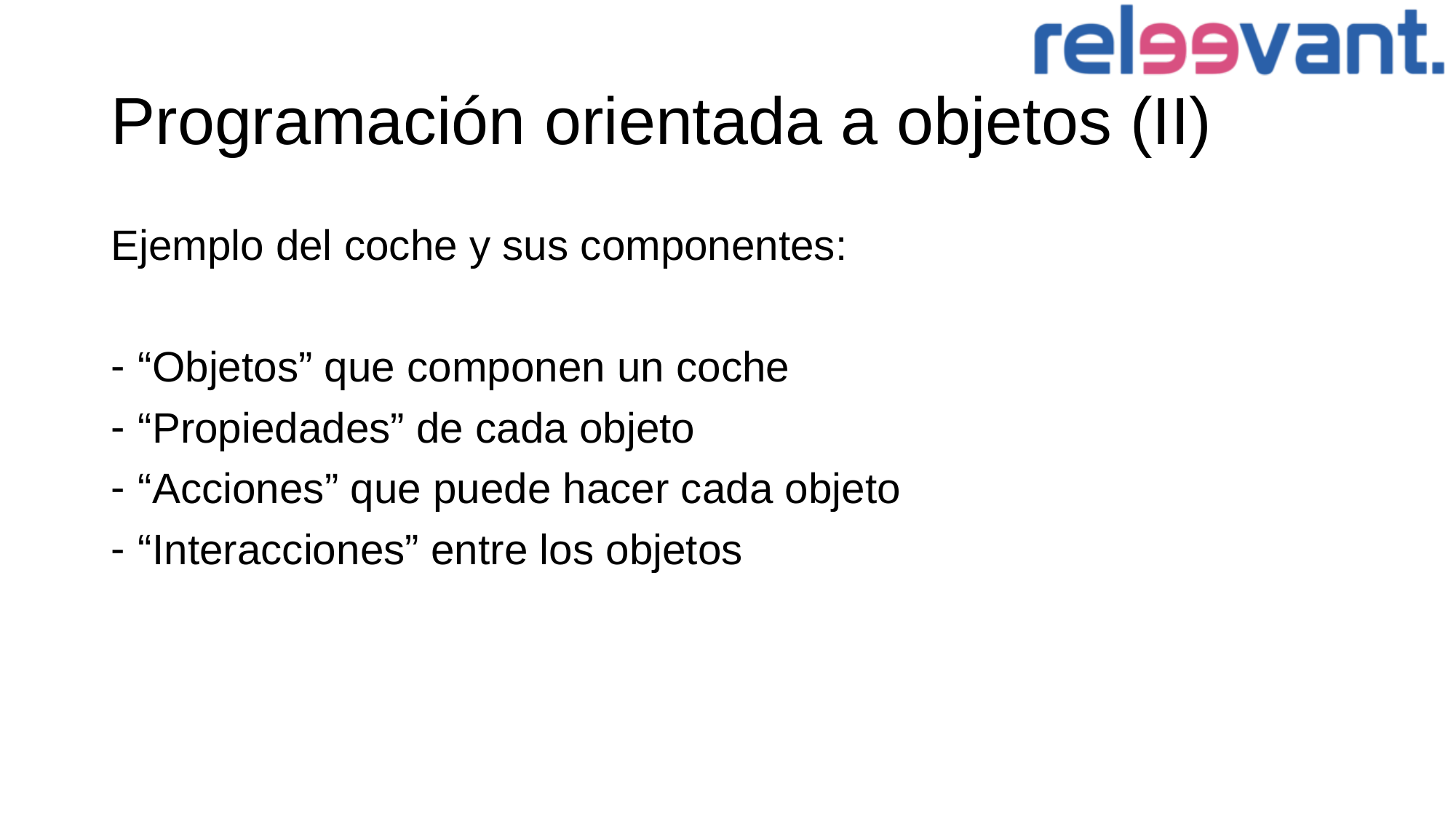

# Programación orientada a objetos (II)
Ejemplo del coche y sus componentes:

“Objetos” que componen un coche
“Propiedades” de cada objeto
“Acciones” que puede hacer cada objeto
“Interacciones” entre los objetos